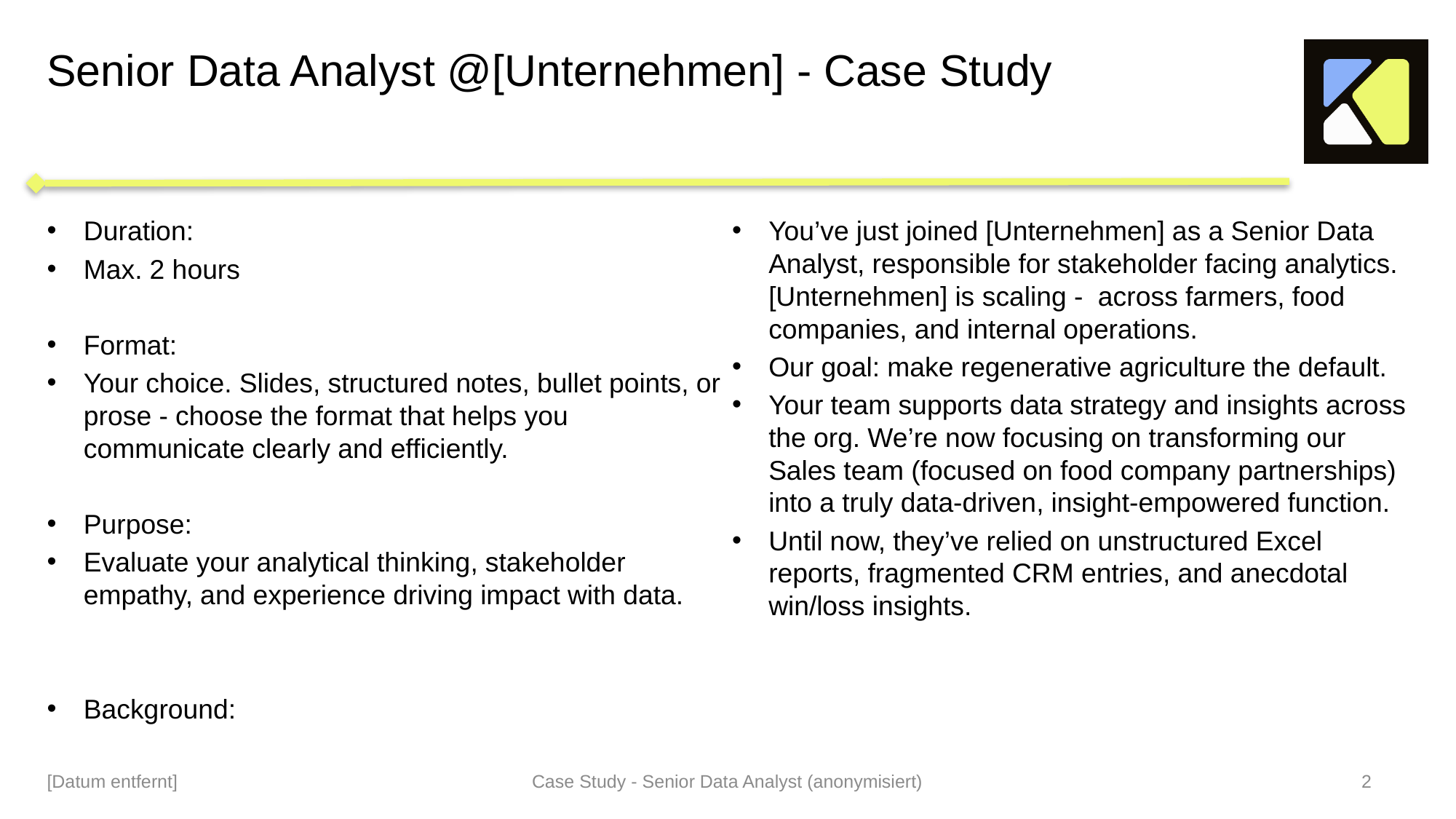

# Senior Data Analyst @[Unternehmen] - Case Study
Duration:
Max. 2 hours

Format:
Your choice. Slides, structured notes, bullet points, or prose - choose the format that helps you communicate clearly and efficiently.

Purpose:
Evaluate your analytical thinking, stakeholder empathy, and experience driving impact with data.

Background:
You’ve just joined [Unternehmen] as a Senior Data Analyst, responsible for stakeholder facing analytics. [Unternehmen] is scaling -  across farmers, food companies, and internal operations.
Our goal: make regenerative agriculture the default.
Your team supports data strategy and insights across the org. We’re now focusing on transforming our Sales team (focused on food company partnerships) into a truly data-driven, insight-empowered function.
Until now, they’ve relied on unstructured Excel reports, fragmented CRM entries, and anecdotal win/loss insights.

[Datum entfernt]
Case Study - Senior Data Analyst (anonymisiert)
2